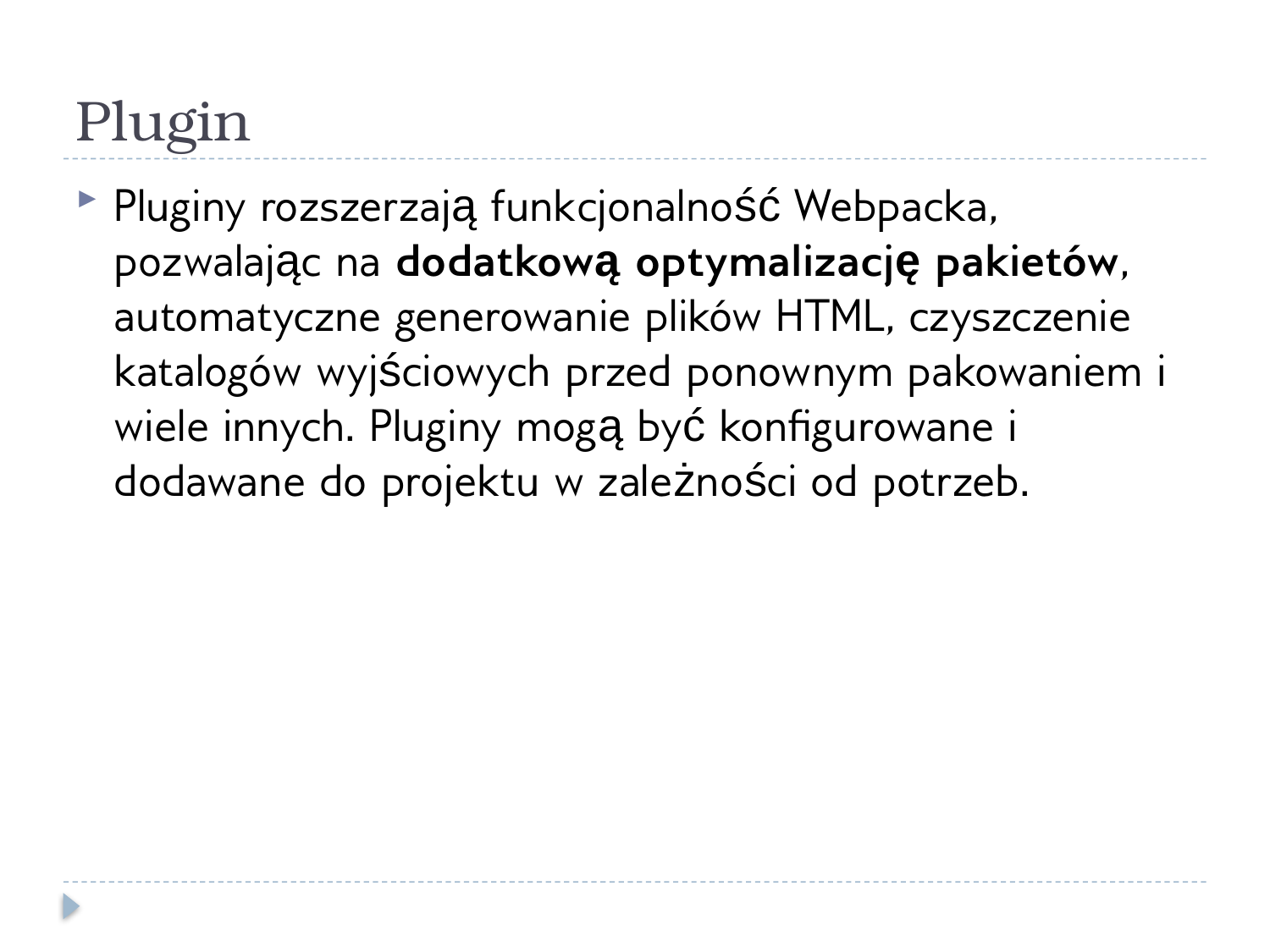

# Plugin
Pluginy rozszerzają funkcjonalność Webpacka, pozwalając na dodatkową optymalizację pakietów, automatyczne generowanie plików HTML, czyszczenie katalogów wyjściowych przed ponownym pakowaniem i wiele innych. Pluginy mogą być konfigurowane i dodawane do projektu w zależności od potrzeb.